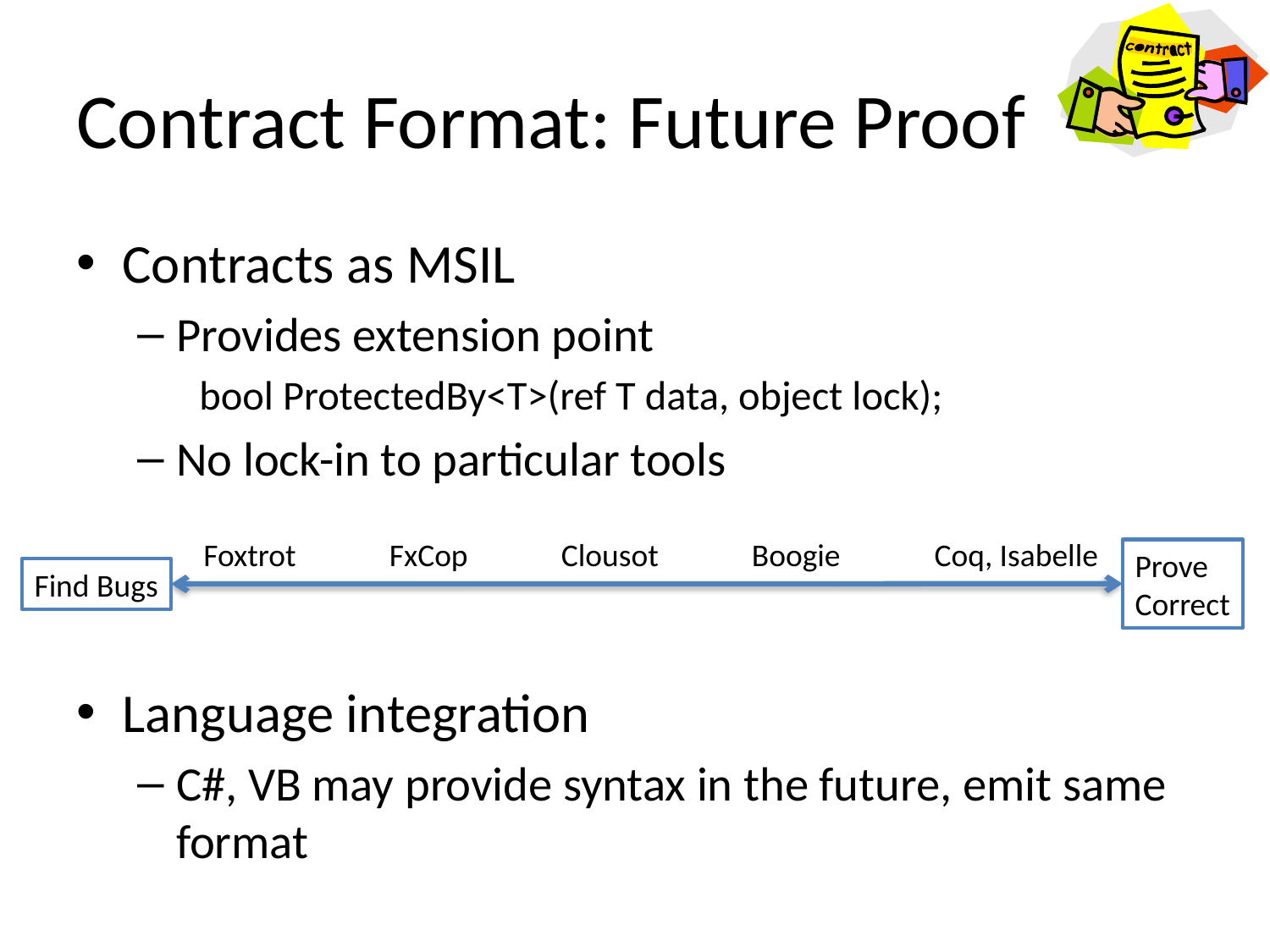

# Contract Format: Future Proof
Contracts as MSIL
Provides extension point
bool ProtectedBy<T>(ref T data, object lock);
No lock-in to particular tools

Language integration
C#, VB may provide syntax in the future, emit same format

Foxtrot
FxCop
Clousot
Boogie
Coq, Isabelle
Prove
Correct
Find Bugs